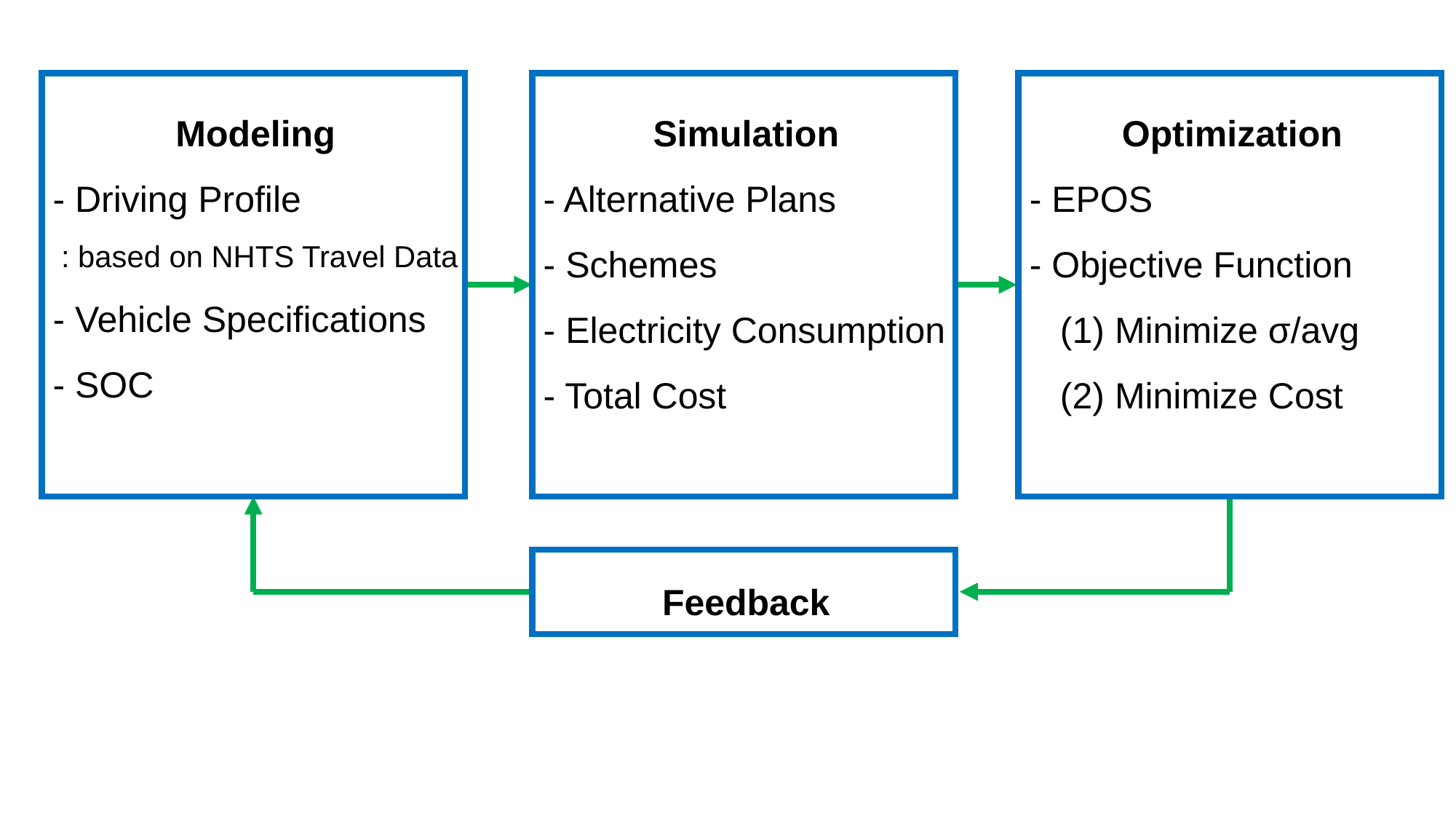

Modeling
- Driving Profile
 : based on NHTS Travel Data
- Vehicle Specifications
- SOC

Simulation
- Alternative Plans
- Schemes
- Electricity Consumption
- Total Cost

Optimization
- EPOS
- Objective Function
   (1) Minimize σ/avg
   (2) Minimize Cost

Feedback